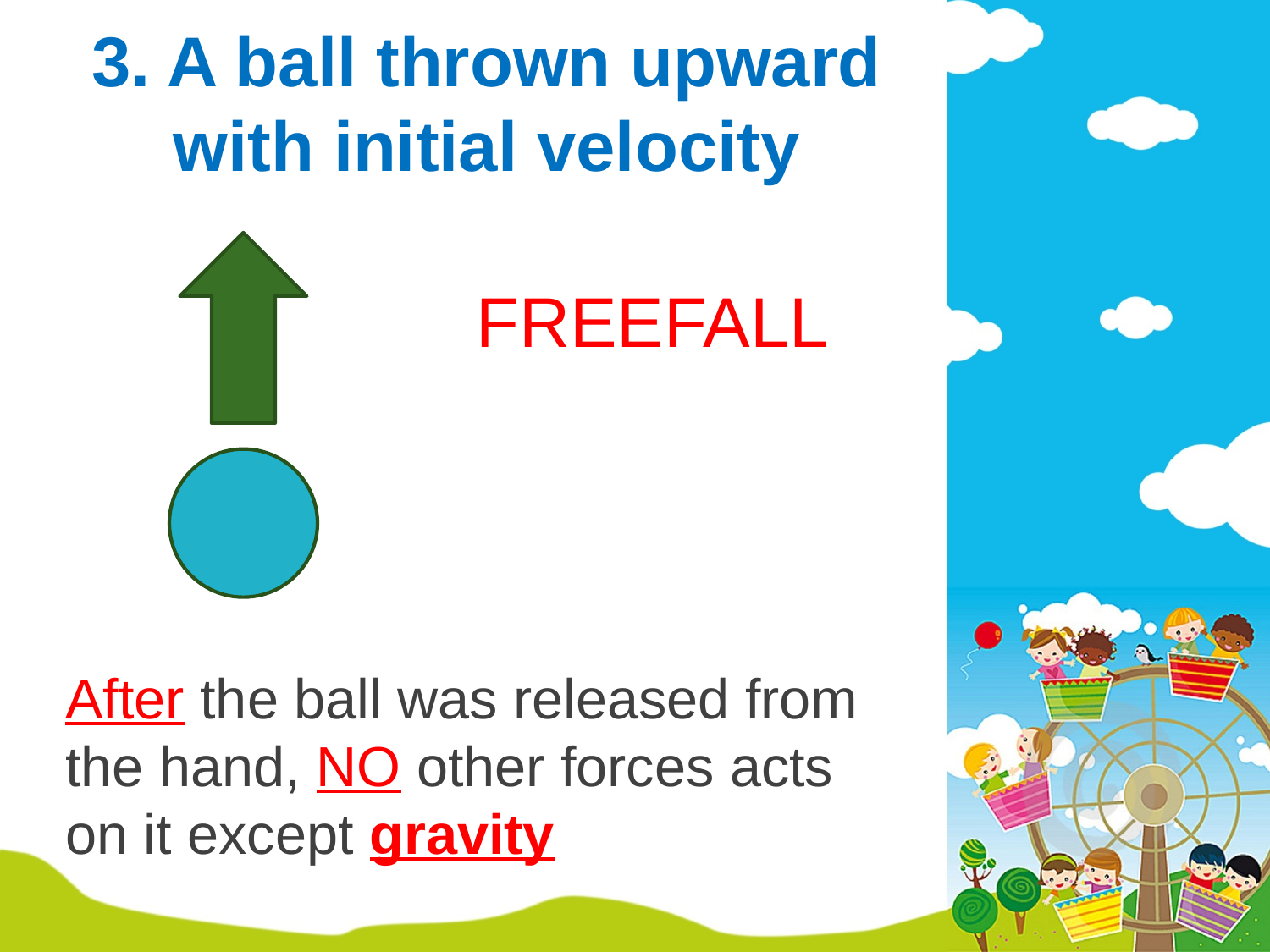

# 3. A ball thrown upward with initial velocity

FREEFALL

After the ball was released from the hand, NO other forces acts on it except gravity